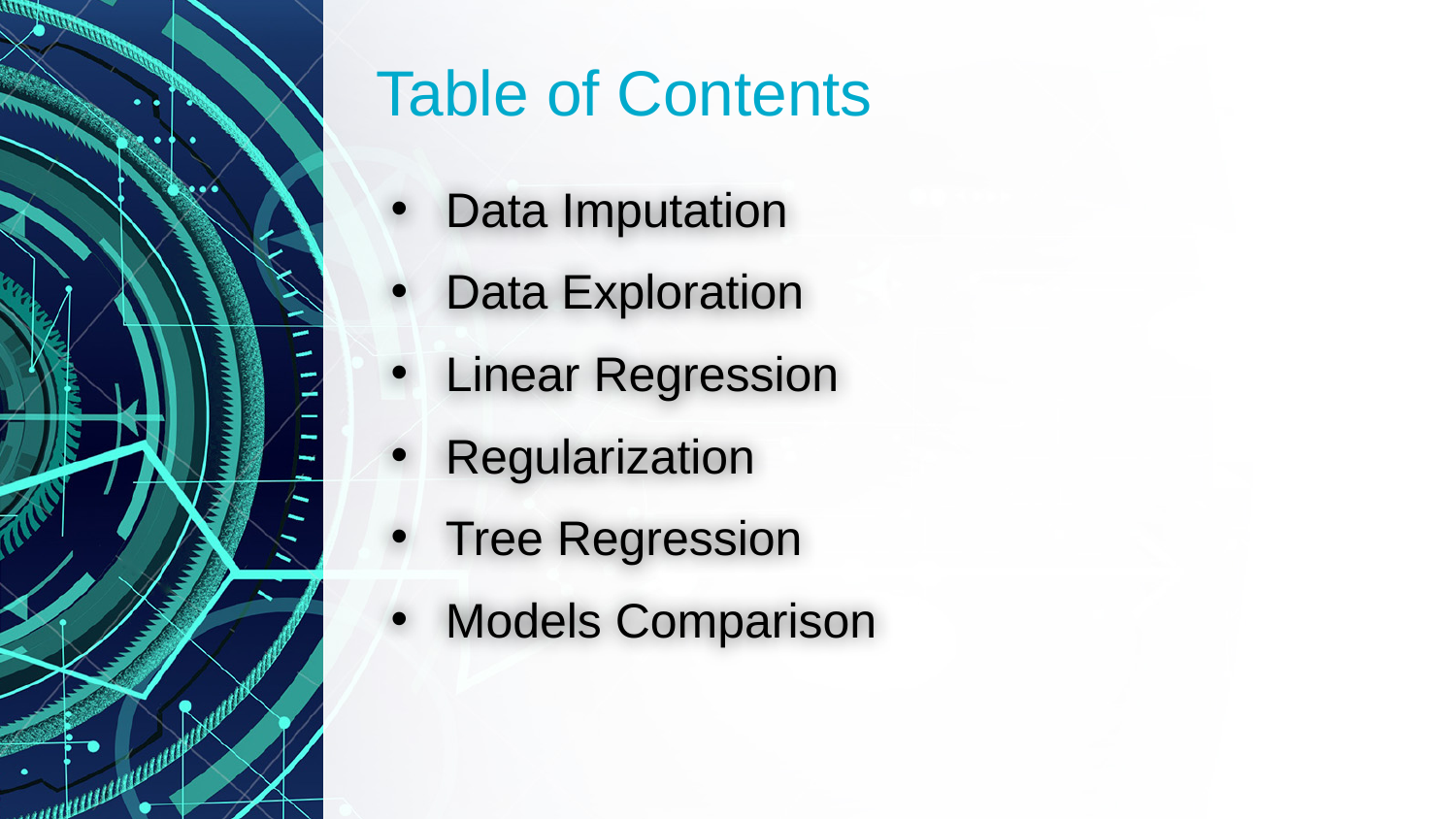

# Table of Contents
Data Imputation
Data Exploration
Linear Regression
Regularization
Tree Regression
Models Comparison